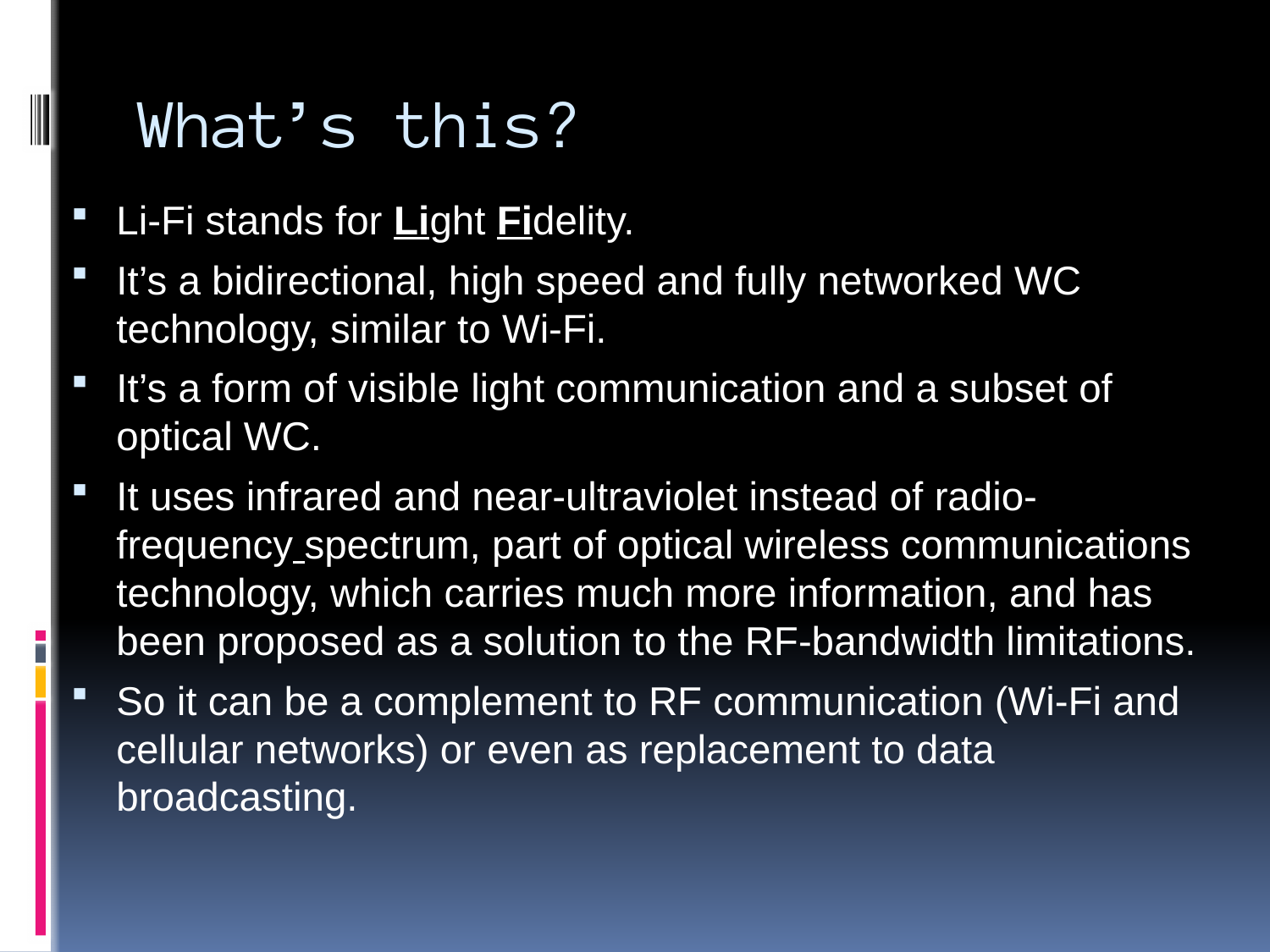

# What’s this?
Li-Fi stands for Light Fidelity.
It’s a bidirectional, high speed and fully networked WC technology, similar to Wi-Fi.
It’s a form of visible light communication and a subset of optical WC.
It uses infrared and near-ultraviolet instead of radio-frequency spectrum, part of optical wireless communications technology, which carries much more information, and has been proposed as a solution to the RF-bandwidth limitations.
So it can be a complement to RF communication (Wi-Fi and cellular networks) or even as replacement to data broadcasting.